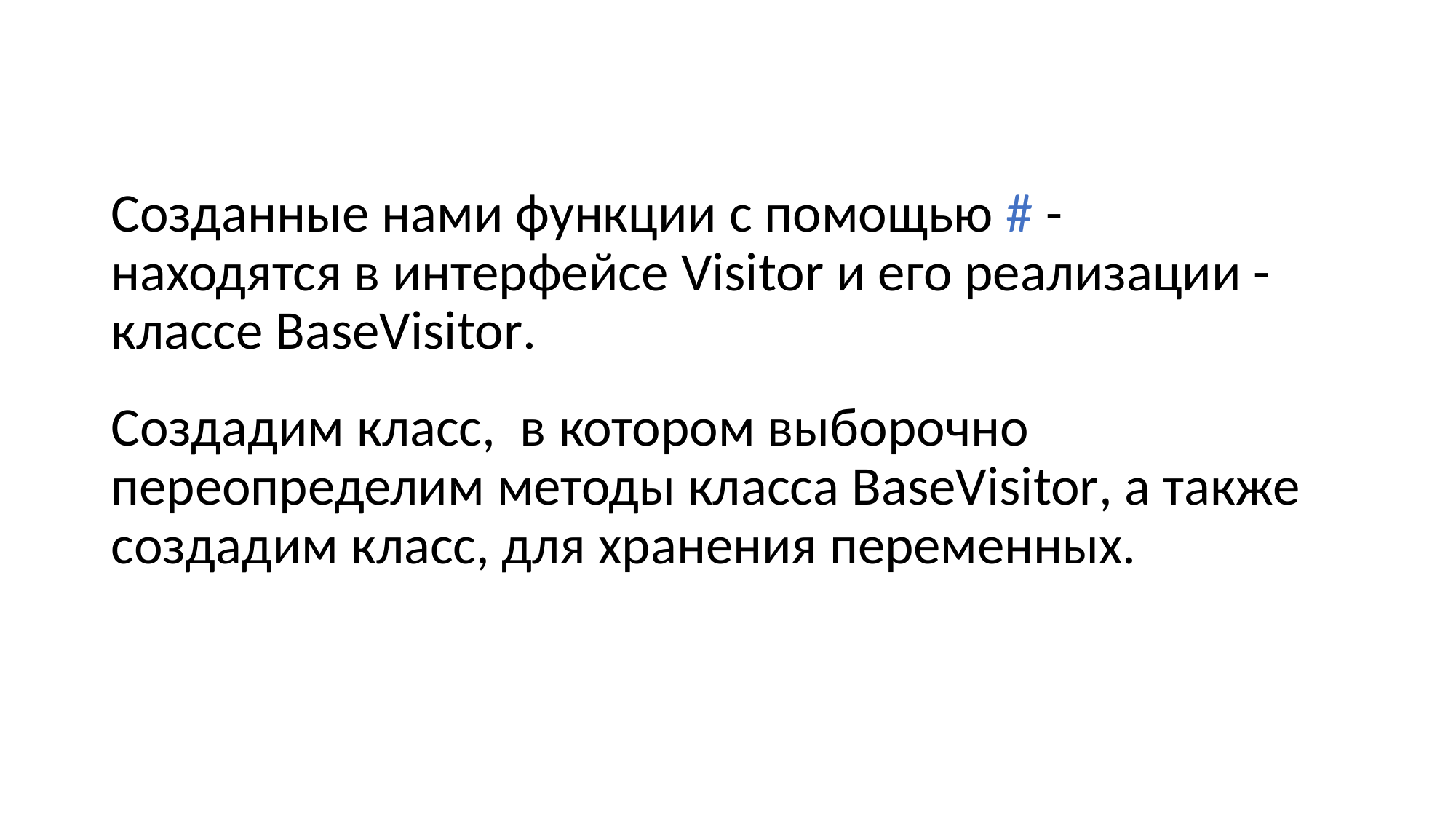

Созданные нами функции с помощью # - находятся в интерфейсе Visitor и его реализации - классе BaseVisitor.
Создадим класс,  в котором выборочно переопределим методы класса BaseVisitor, а также создадим класс, для хранения переменных.